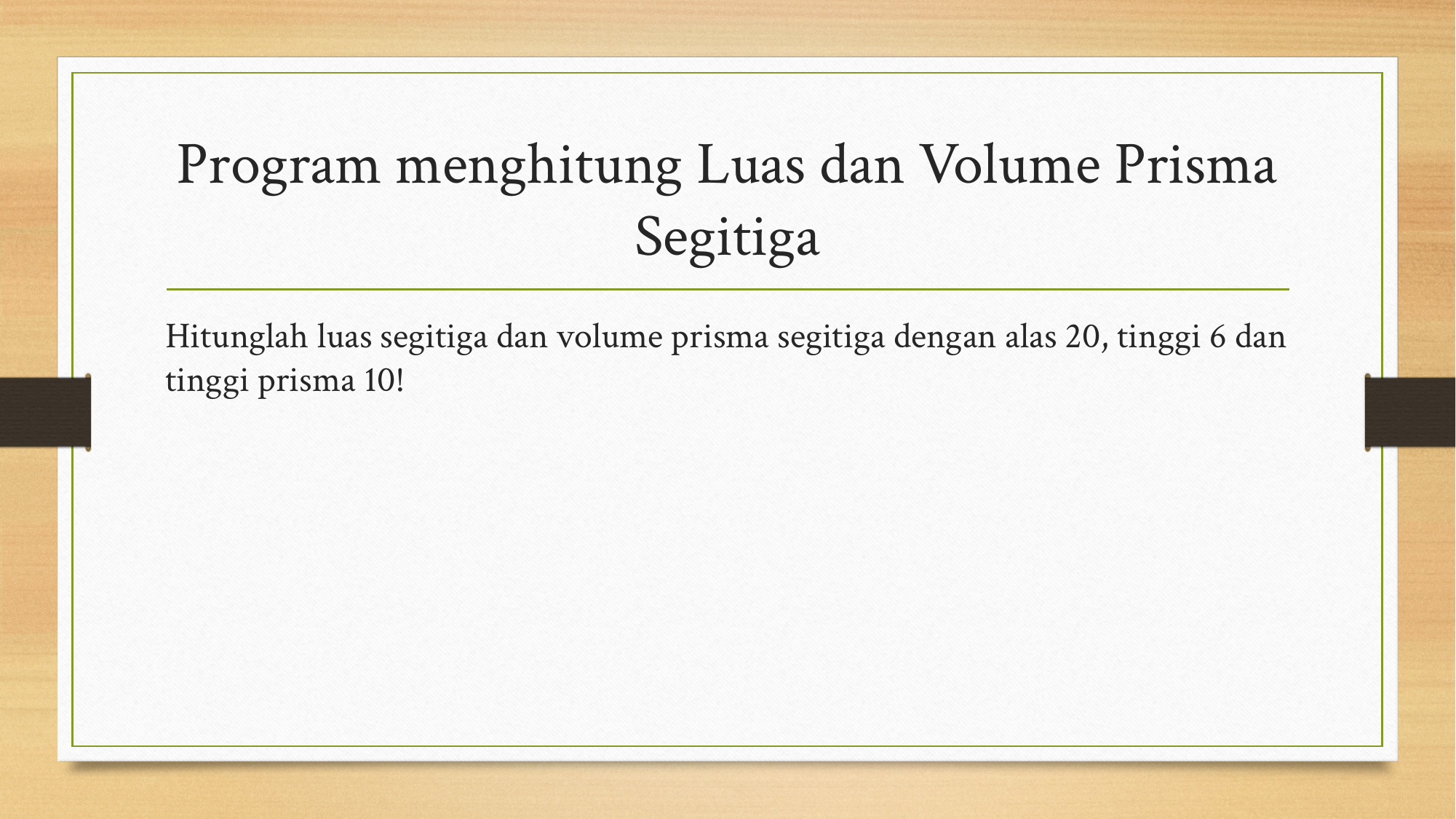

# Program menghitung Luas dan Volume Prisma Segitiga
Hitunglah luas segitiga dan volume prisma segitiga dengan alas 20, tinggi 6 dan tinggi prisma 10!